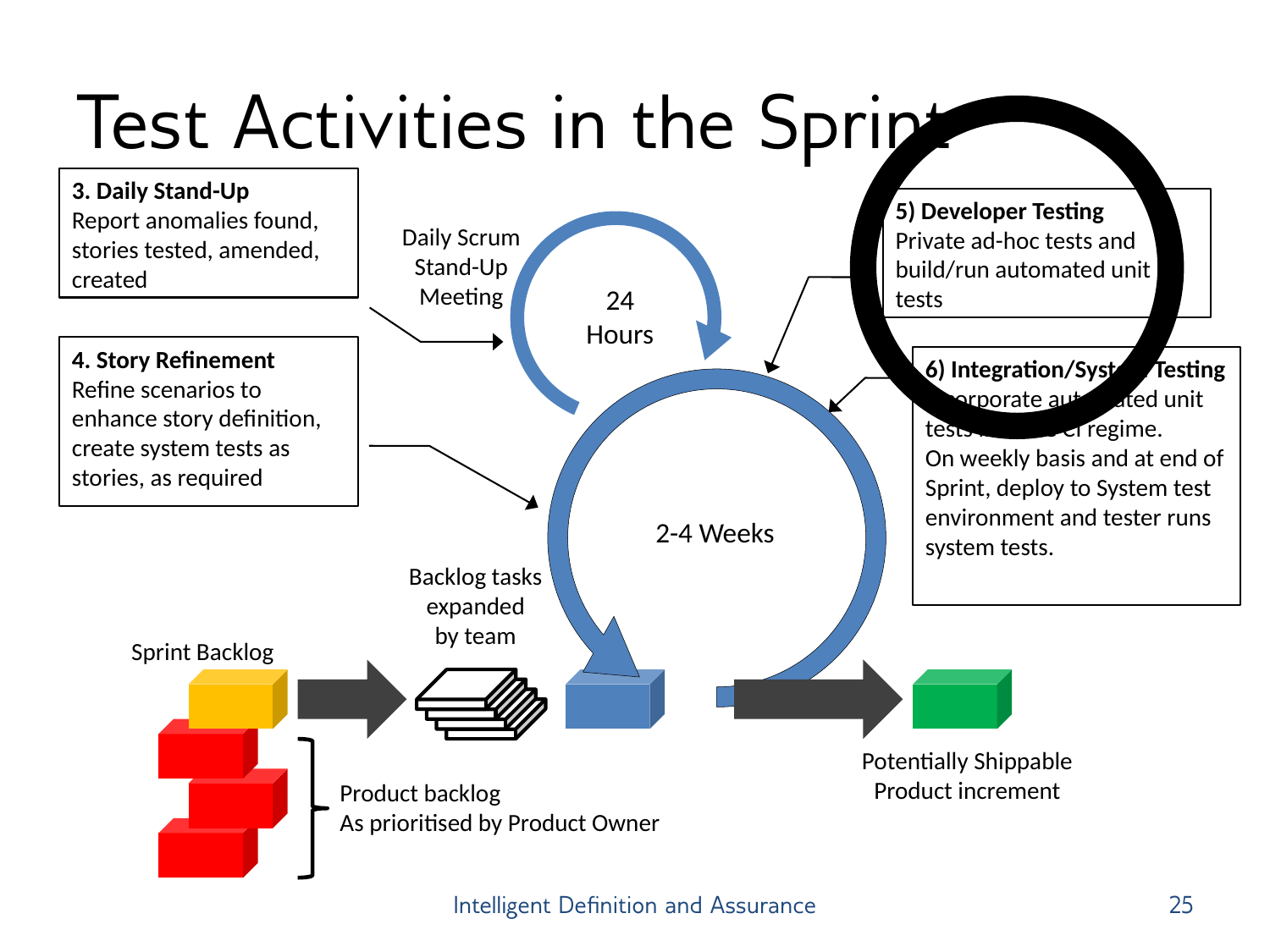

# Test Activities in the Sprint

3. Daily Stand-Up
Report anomalies found, stories tested, amended, created
5) Developer Testing
Private ad-hoc tests and build/run automated unit tests

Daily Scrum
Stand-Up
Meeting
24 Hours
4. Story Refinement
Refine scenarios to enhance story definition, create system tests as stories, as required

6) Integration/System Testing
Incorporate automated unit tests into the CI regime.
On weekly basis and at end of Sprint, deploy to System test environment and tester runs system tests.
2-4 Weeks
Backlog tasks
expanded
by team
Sprint Backlog

Potentially Shippable
Product increment

Product backlog
As prioritised by Product Owner

Intelligent Definition and Assurance
25